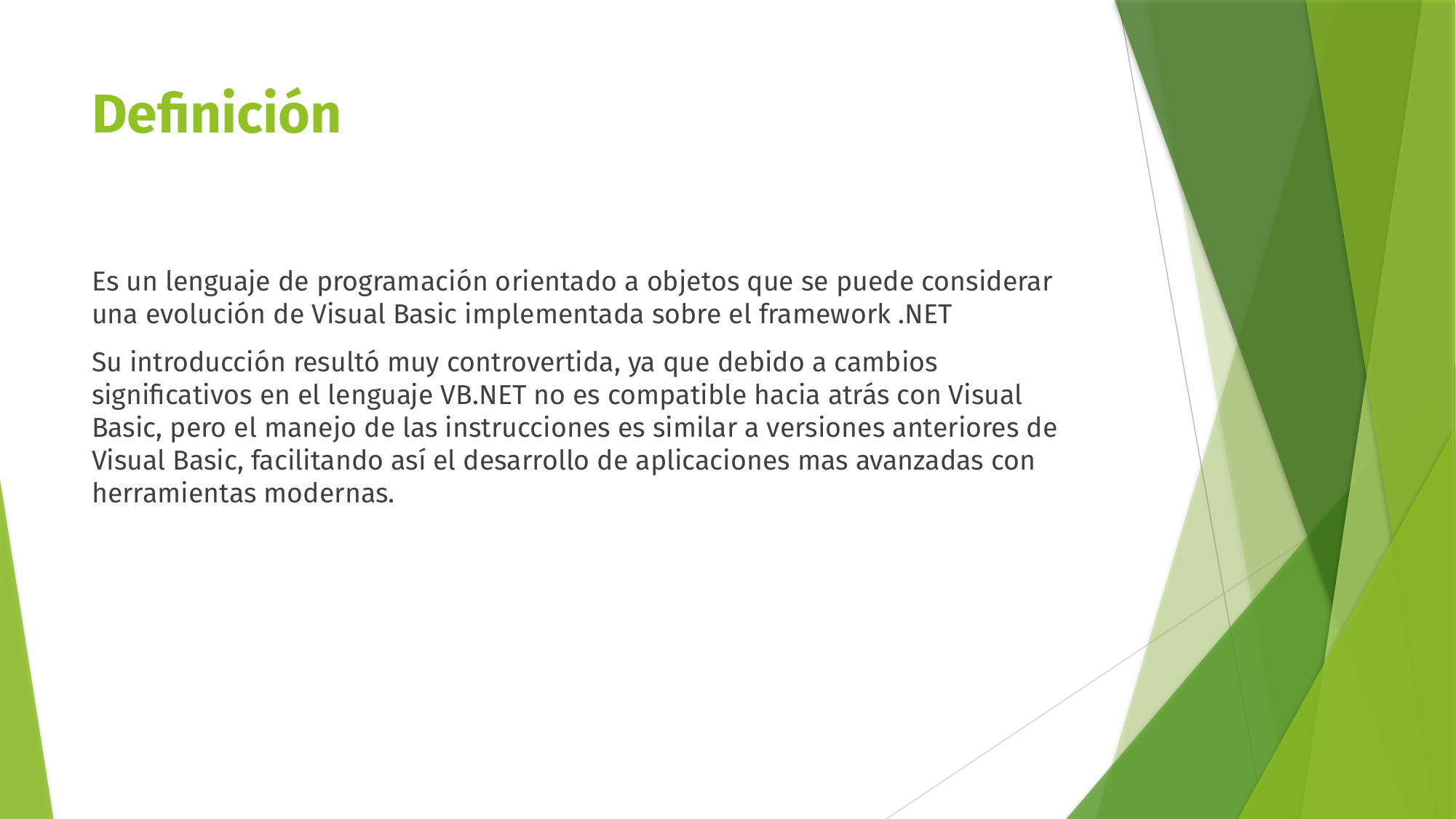

# Definición
Es un lenguaje de programación orientado a objetos que se puede considerar una evolución de Visual Basic implementada sobre el framework .NET
Su introducción resultó muy controvertida, ya que debido a cambios significativos en el lenguaje VB.NET no es compatible hacia atrás con Visual Basic, pero el manejo de las instrucciones es similar a versiones anteriores de Visual Basic, facilitando así el desarrollo de aplicaciones mas avanzadas con herramientas modernas.